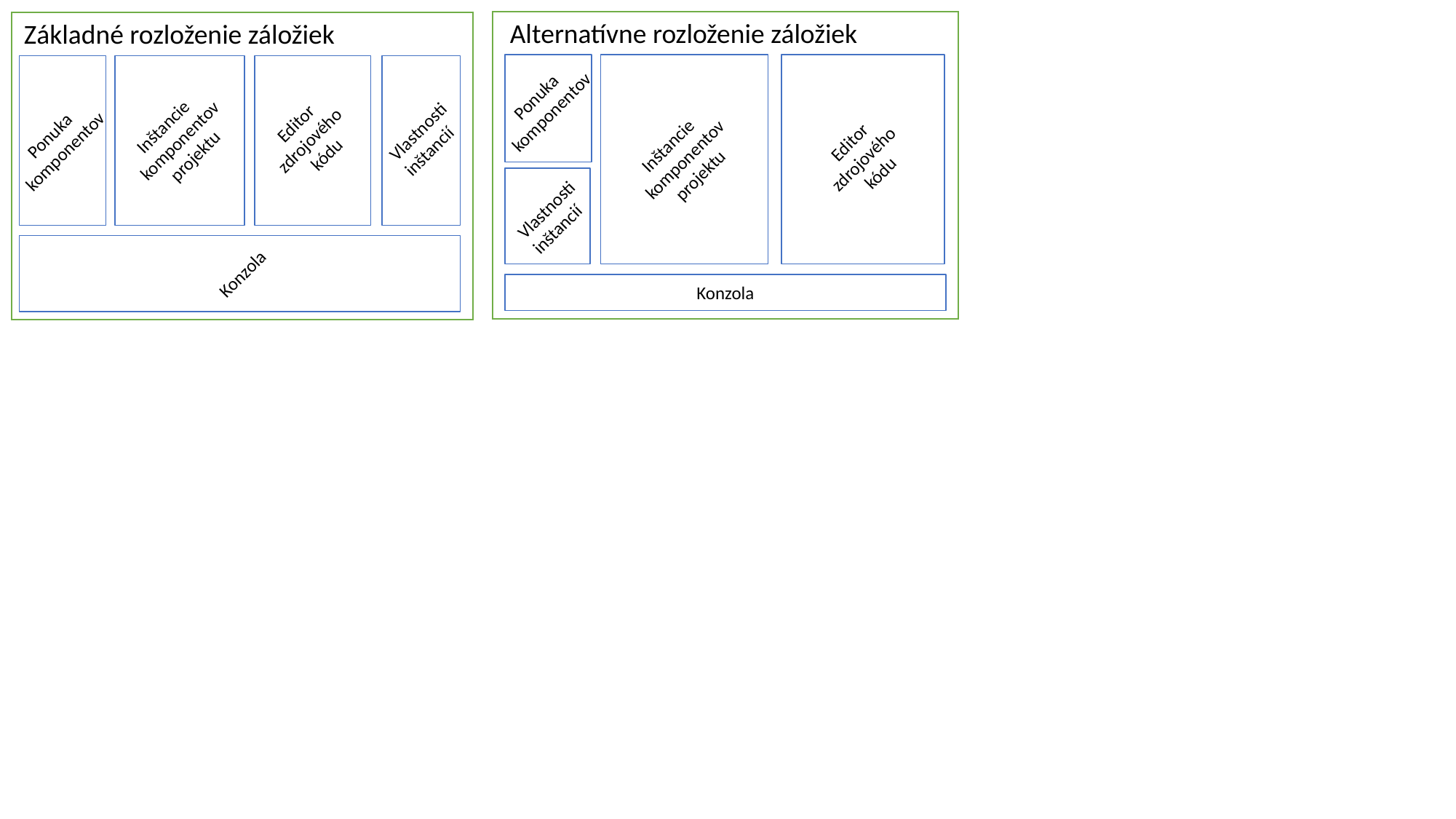

Alternatívne rozloženie záložiek
Základné rozloženie záložiek

Ponuka
komponentov
Editor
zdrojového
kódu
Inštancie
komponentov
projektu
Vlastnosti
inštancií
Ponuka
komponentov
Editor
zdrojového
kódu
Inštancie
komponentov
projektu

Vlastnosti
inštancií

Konzola

Konzola